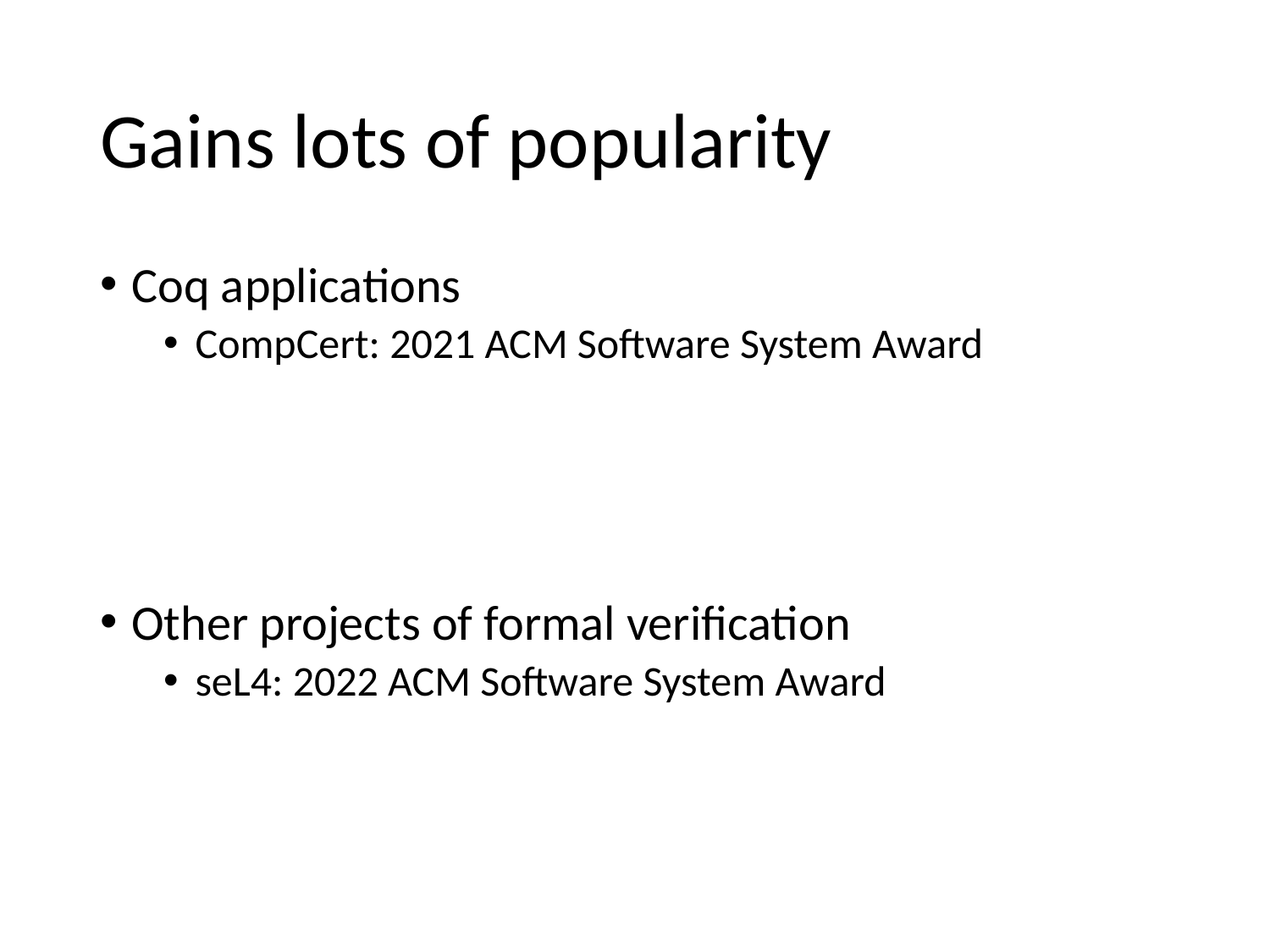

# Gains lots of popularity
Coq applications
CompCert: 2021 ACM Software System Award

Other projects of formal verification
seL4: 2022 ACM Software System Award